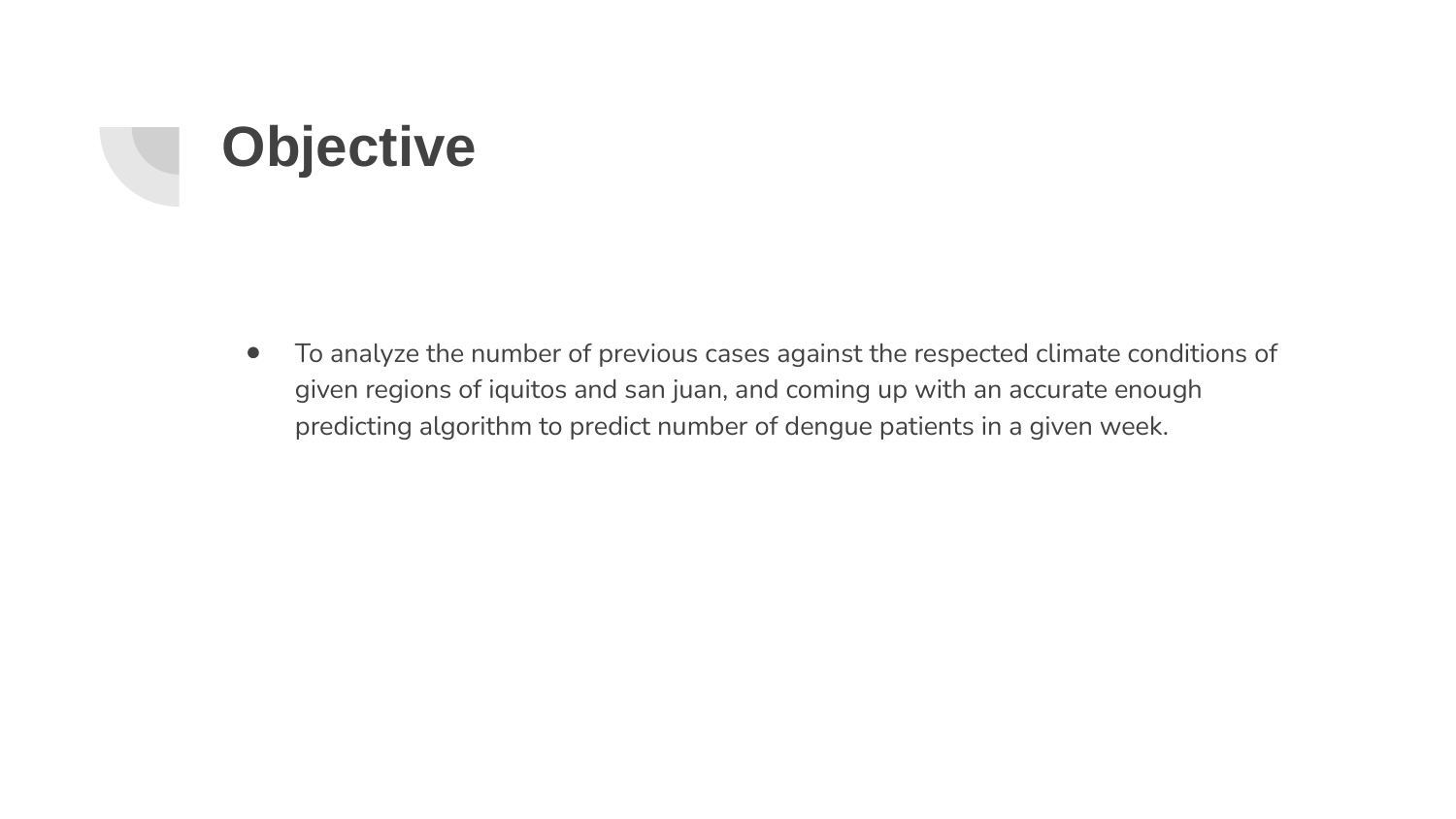

# Objective
To analyze the number of previous cases against the respected climate conditions of given regions of iquitos and san juan, and coming up with an accurate enough predicting algorithm to predict number of dengue patients in a given week.